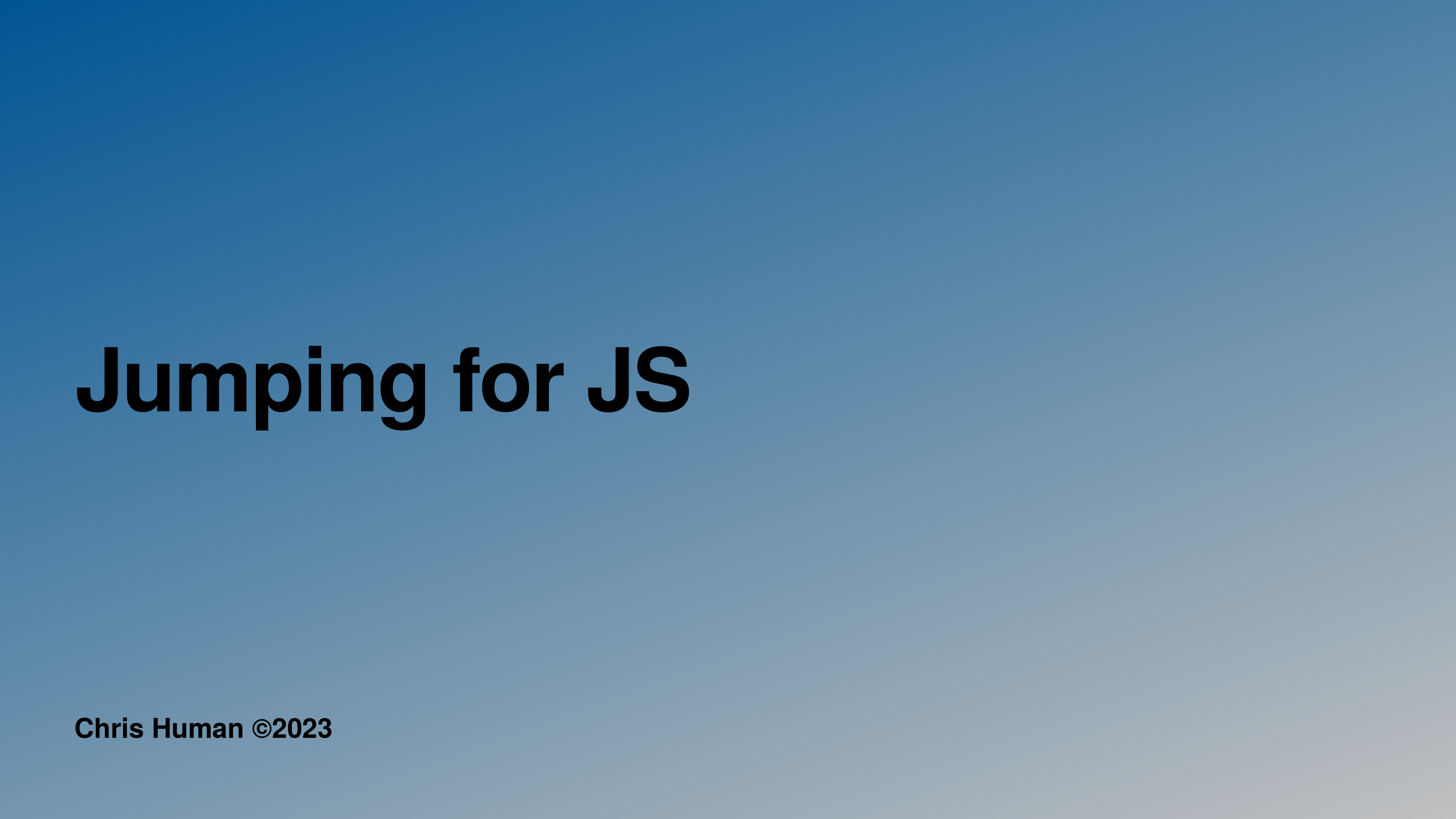

# Jumping for JS
Chris Human ©2023